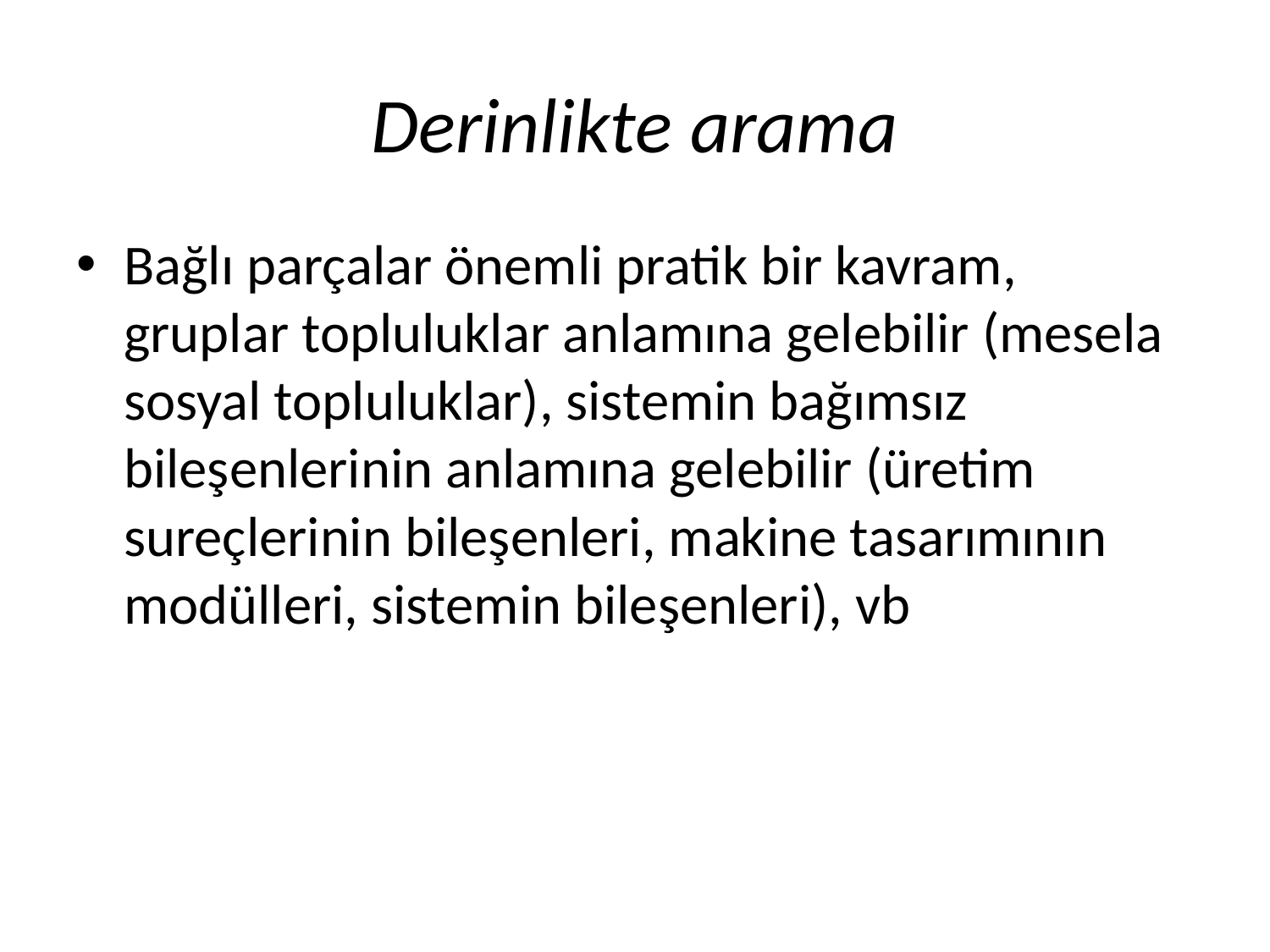

# Derinlikte arama
Bağlı parçalar önemli pratik bir kavram, gruplar topluluklar anlamına gelebilir (mesela sosyal topluluklar), sistemin bağımsız bileşenlerinin anlamına gelebilir (üretim sureçlerinin bileşenleri, makine tasarımının modülleri, sistemin bileşenleri), vb